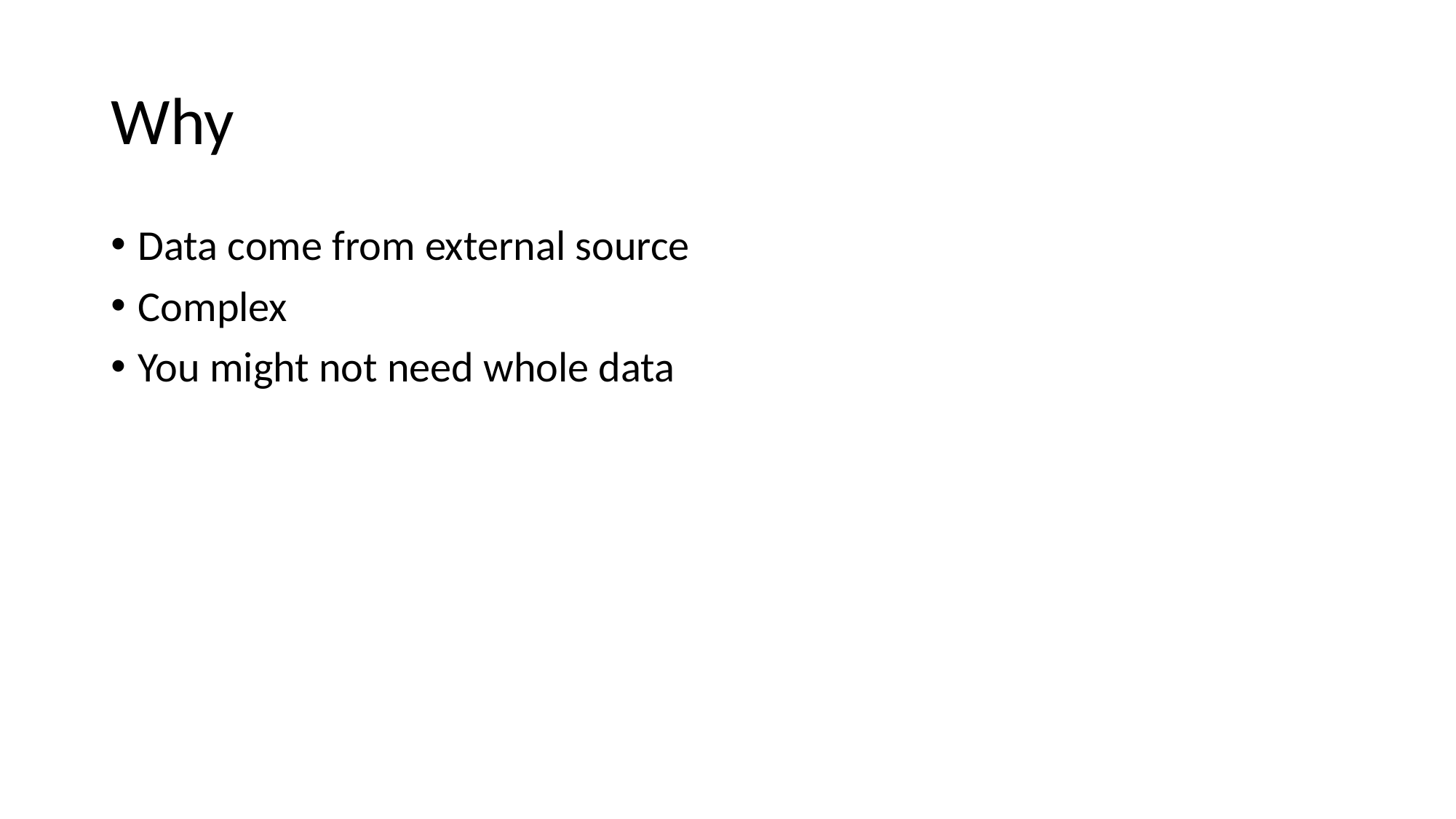

# Why
Data come from external source
Complex
You might not need whole data